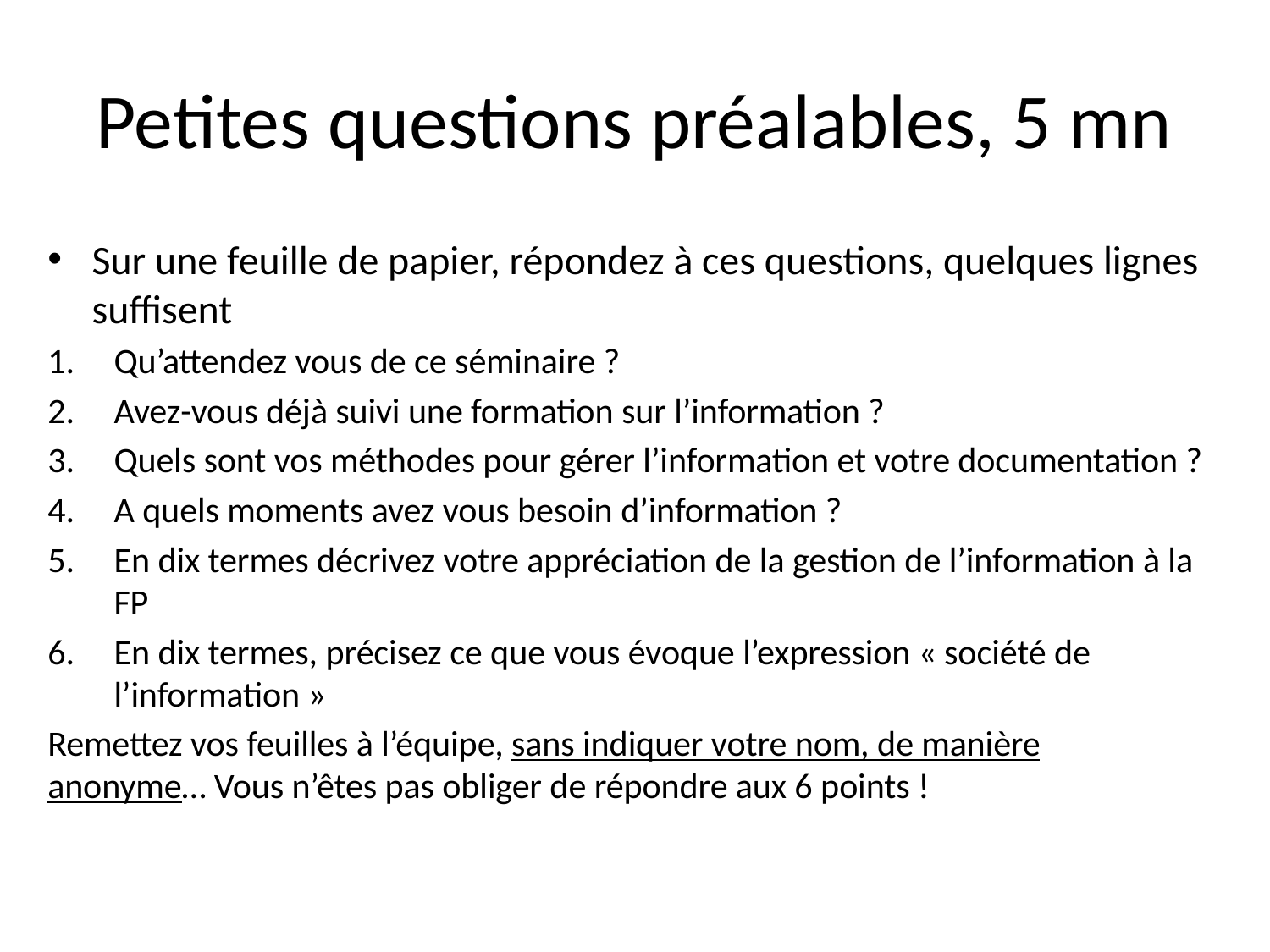

# Petites questions préalables, 5 mn
Sur une feuille de papier, répondez à ces questions, quelques lignes suffisent
Qu’attendez vous de ce séminaire ?
Avez-vous déjà suivi une formation sur l’information ?
Quels sont vos méthodes pour gérer l’information et votre documentation ?
A quels moments avez vous besoin d’information ?
En dix termes décrivez votre appréciation de la gestion de l’information à la FP
En dix termes, précisez ce que vous évoque l’expression « société de l’information »
Remettez vos feuilles à l’équipe, sans indiquer votre nom, de manière anonyme… Vous n’êtes pas obliger de répondre aux 6 points !